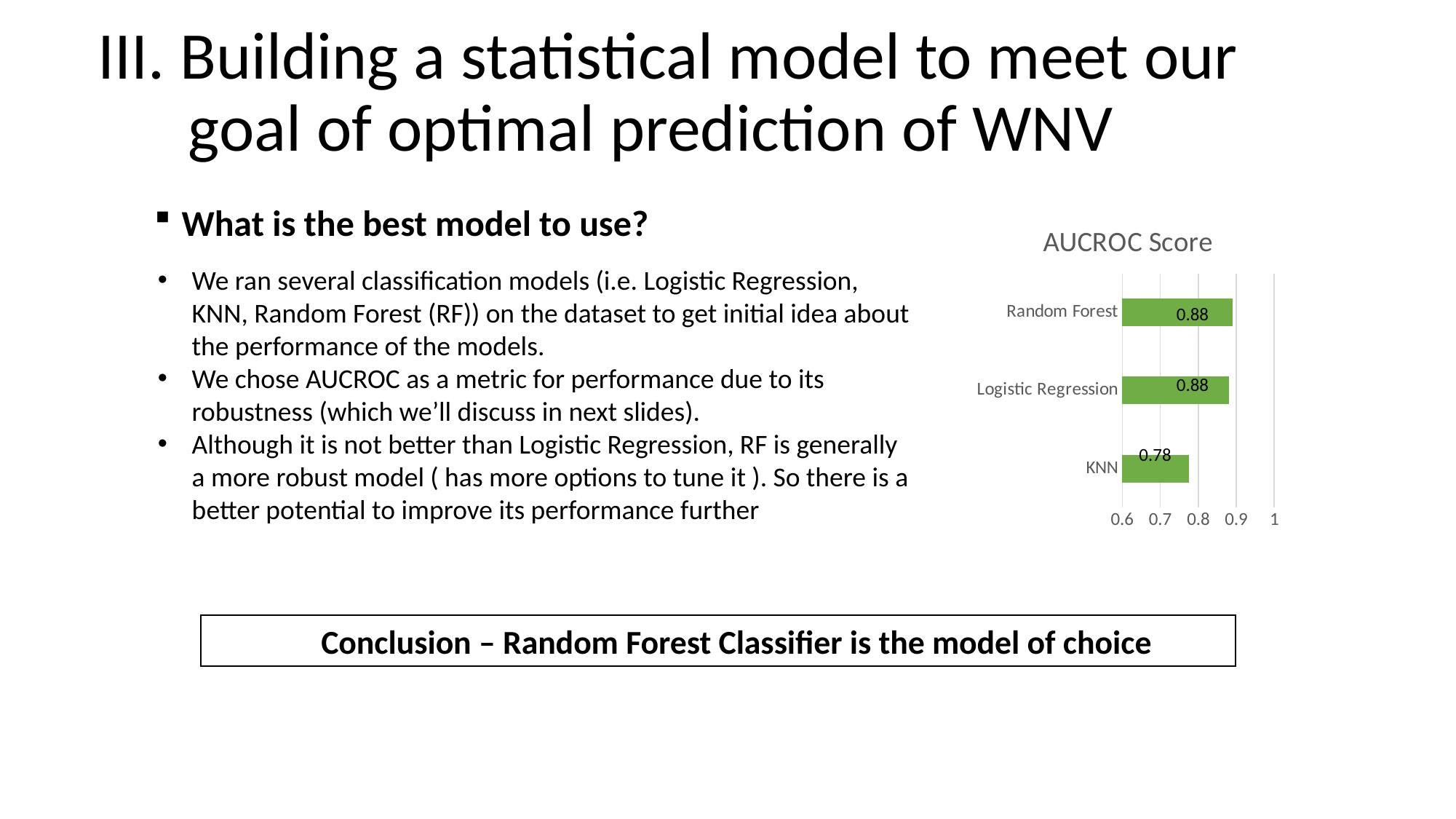

# III. Building a statistical model to meet our goal of optimal prediction of WNV
What is the best model to use?

### Chart:

| Category | AUCROC Score |
|---|---|
| KNN | 0.775 |
| Logistic Regression | 0.88 |
| Random Forest | 0.89 |
We ran several classification models (i.e. Logistic Regression, KNN, Random Forest (RF)) on the dataset to get initial idea about the performance of the models.
We chose AUCROC as a metric for performance due to its robustness (which we’ll discuss in next slides).
Although it is not better than Logistic Regression, RF is generally a more robust model ( has more options to tune it ). So there is a better potential to improve its performance further
0.88
0.88
0.78
Conclusion – Random Forest Classifier is the model of choice